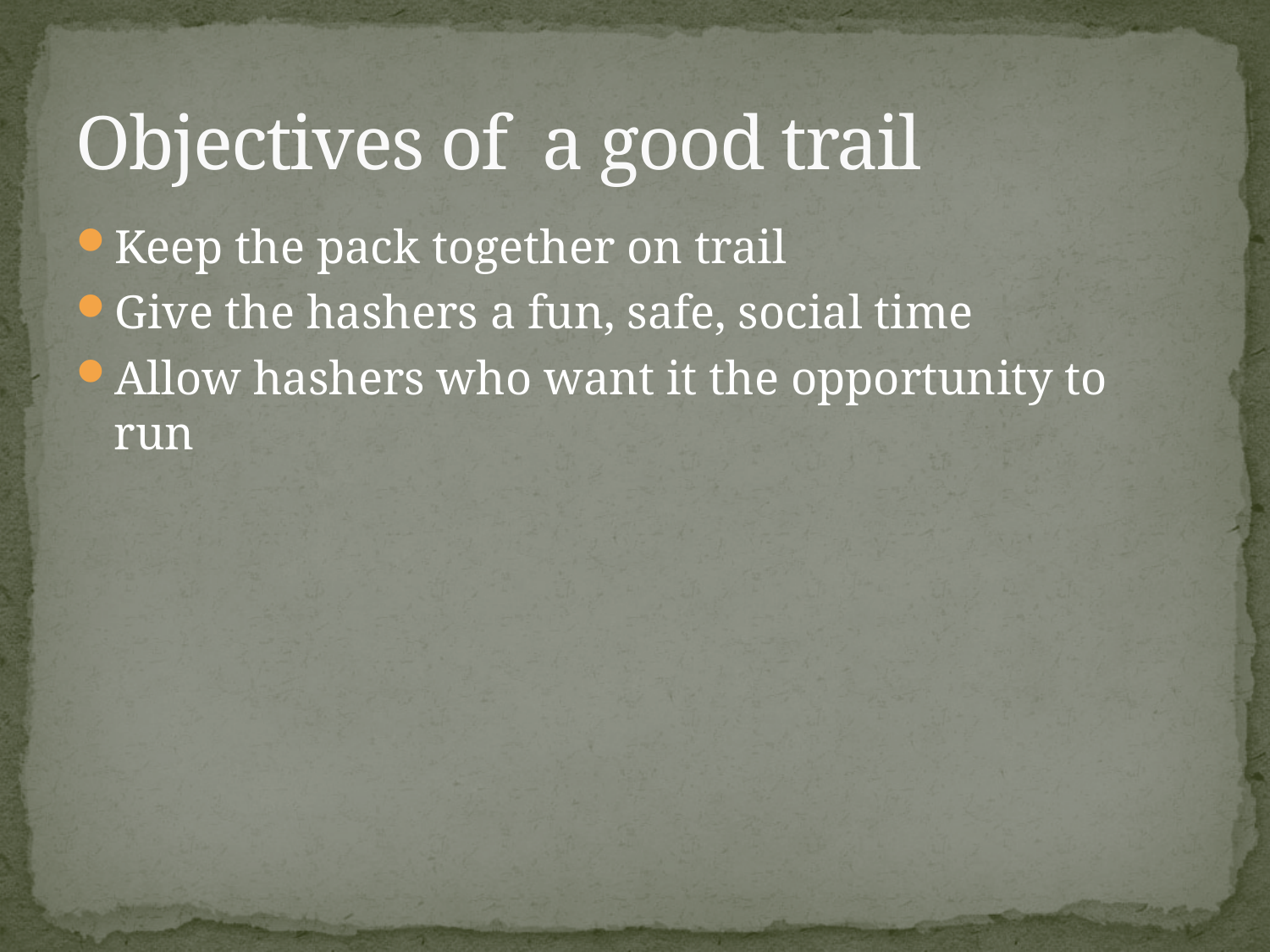

# Objectives of  a good trail
Keep the pack together on trail
Give the hashers a fun, safe, social time
Allow hashers who want it the opportunity to run